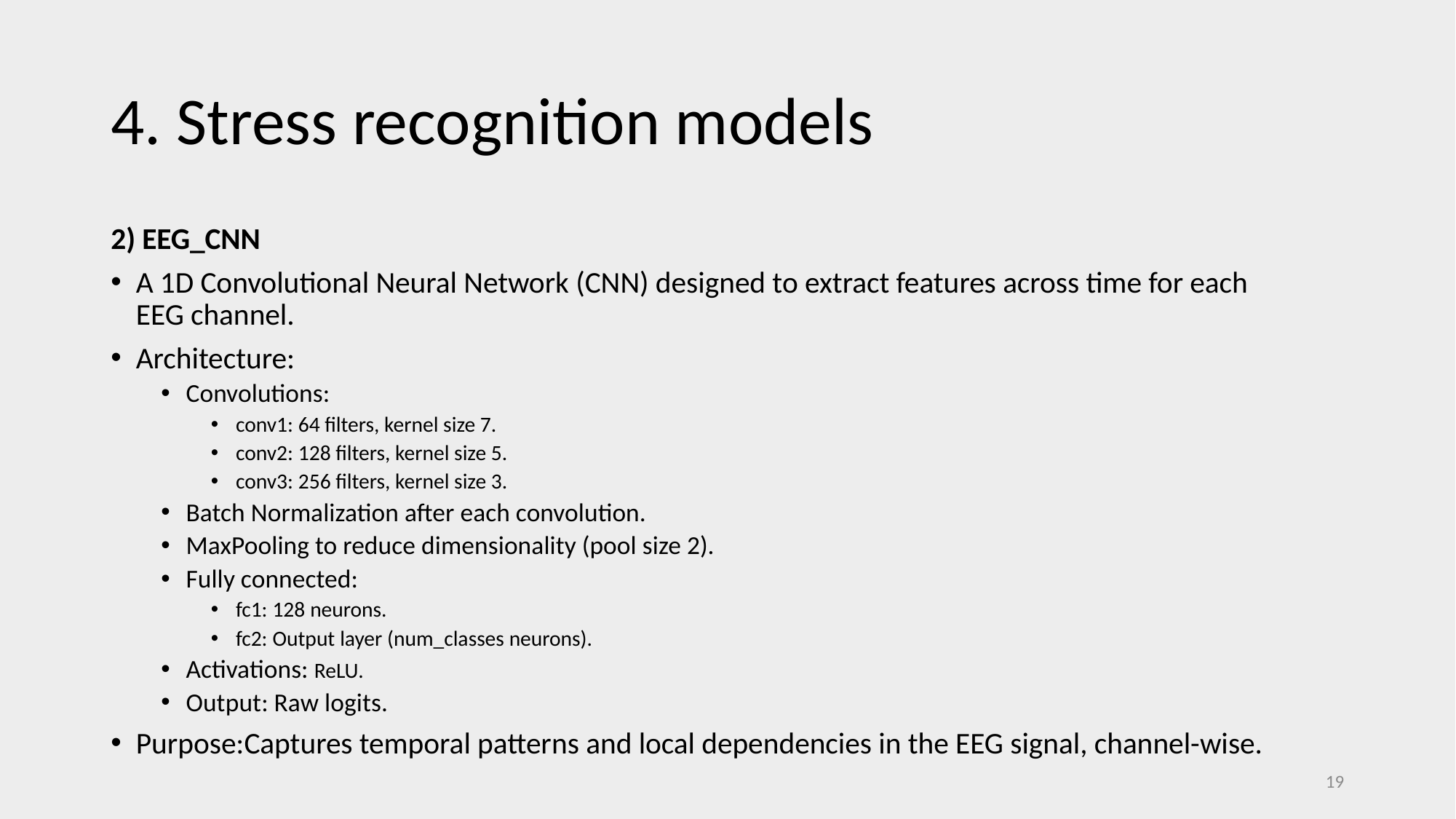

# 4. Stress recognition models
2) EEG_CNN
A 1D Convolutional Neural Network (CNN) designed to extract features across time for each EEG channel.
Architecture:
Convolutions:
conv1: 64 filters, kernel size 7.
conv2: 128 filters, kernel size 5.
conv3: 256 filters, kernel size 3.
Batch Normalization after each convolution.
MaxPooling to reduce dimensionality (pool size 2).
Fully connected:
fc1: 128 neurons.
fc2: Output layer (num_classes neurons).
Activations: ReLU.
Output: Raw logits.
Purpose:Captures temporal patterns and local dependencies in the EEG signal, channel-wise.
19